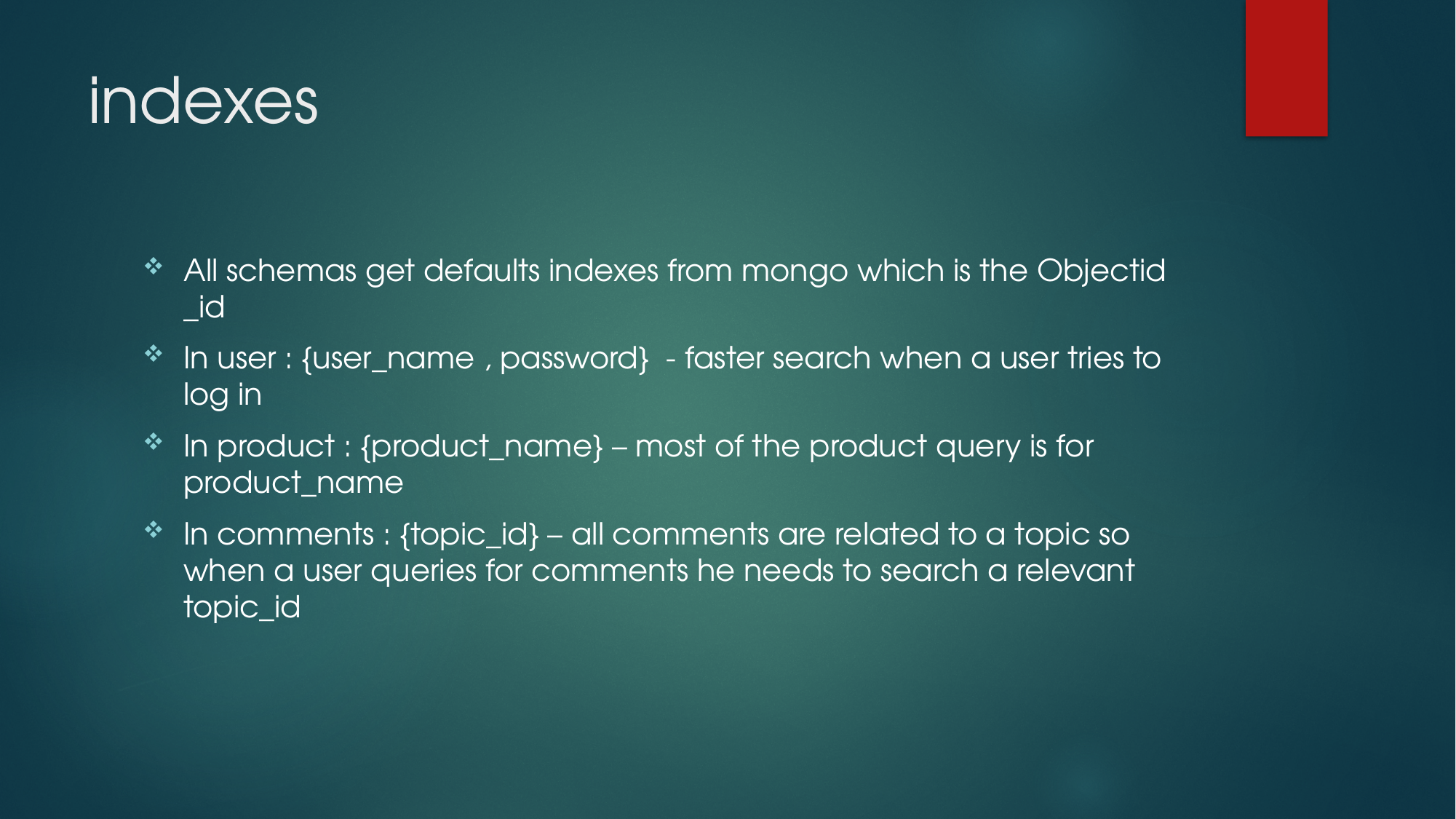

# indexes
All schemas get defaults indexes from mongo which is the Objectid _id
In user : {user_name , password}  - faster search when a user tries to log in
In product : {product_name} – most of the product query is for product_name
In comments : {topic_id} – all comments are related to a topic so when a user queries for comments he needs to search a relevant topic_id